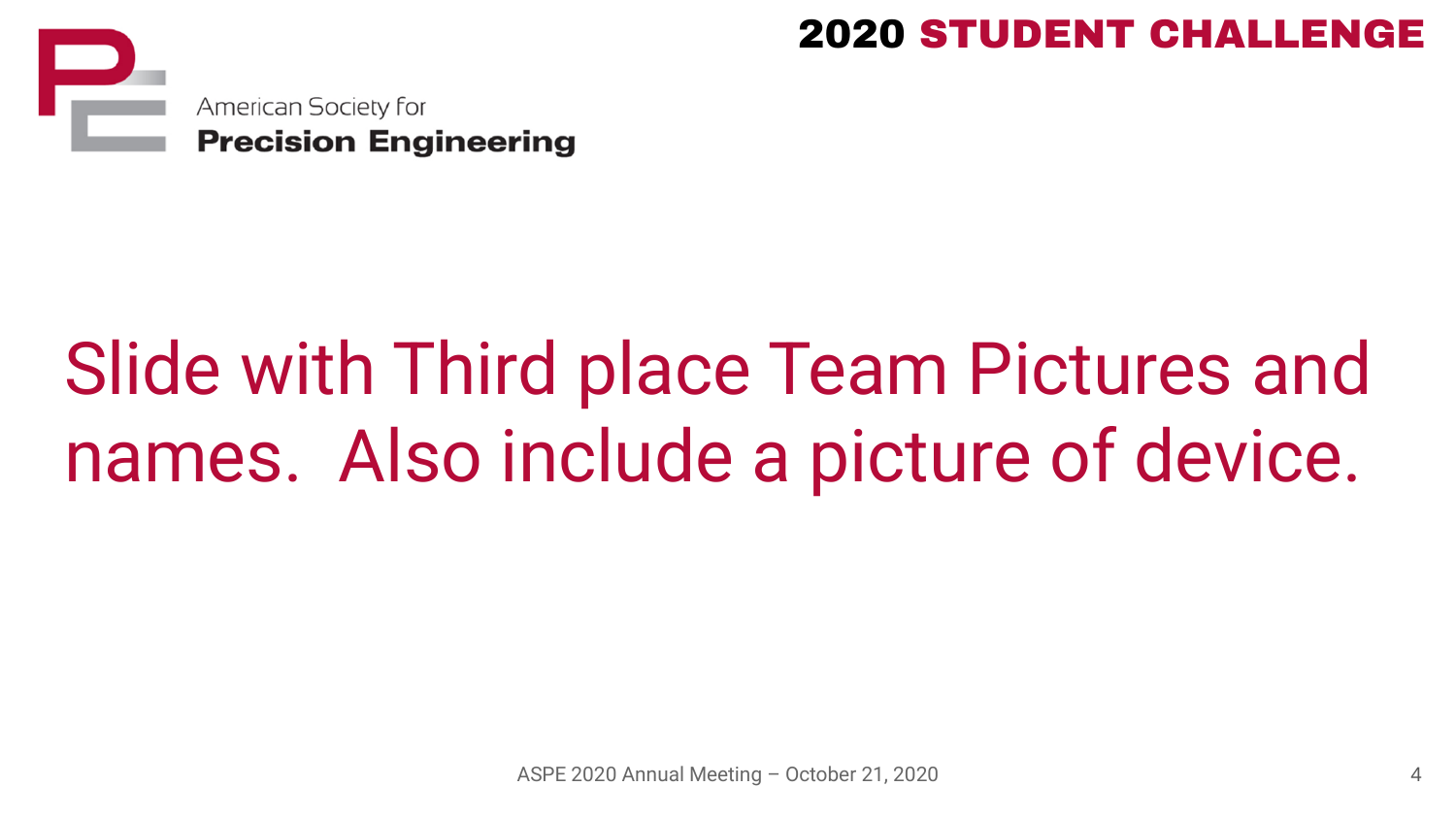

# Slide with Third place Team Pictures and names.  Also include a picture of device.

4
ASPE 2020 Annual Meeting – October 21, 2020